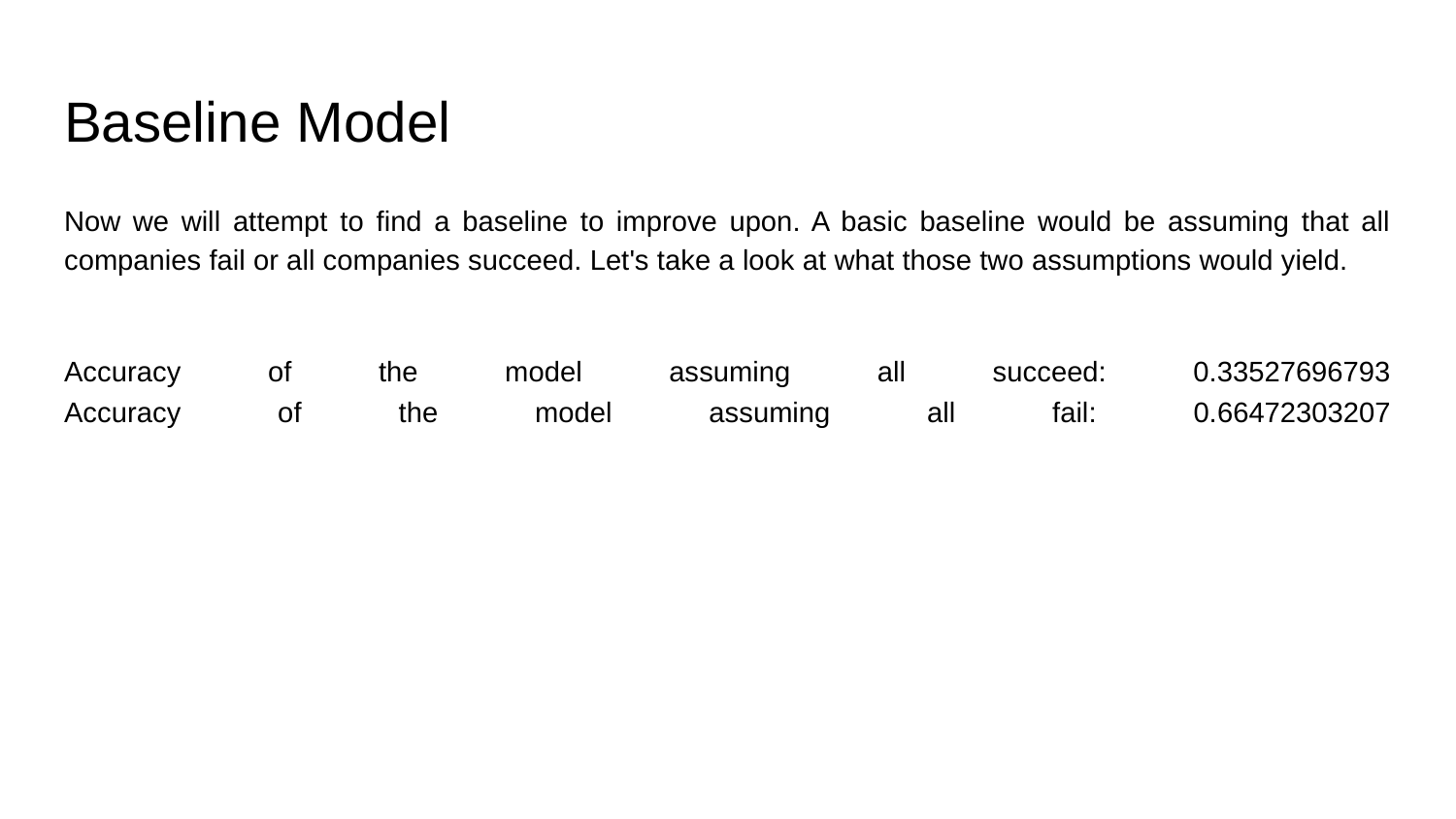

# Baseline Model
Now we will attempt to find a baseline to improve upon. A basic baseline would be assuming that all companies fail or all companies succeed. Let's take a look at what those two assumptions would yield.

Accuracy of the model assuming all succeed: 0.33527696793
Accuracy of the model assuming all fail: 0.66472303207